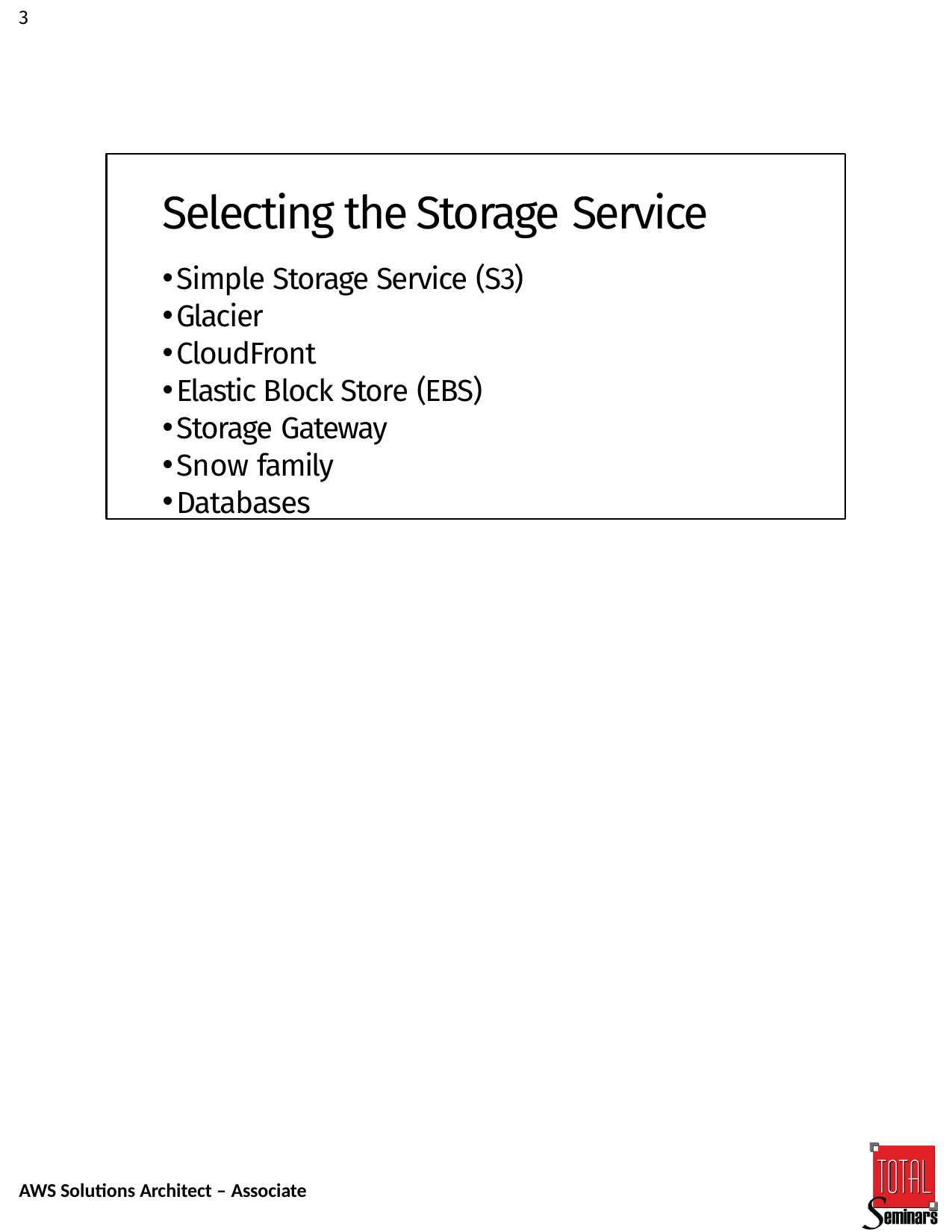

3
Selecting the Storage Service
Simple Storage Service (S3)
Glacier
CloudFront
Elastic Block Store (EBS)
Storage Gateway
Snow family
Databases
AWS Solutions Architect – Associate